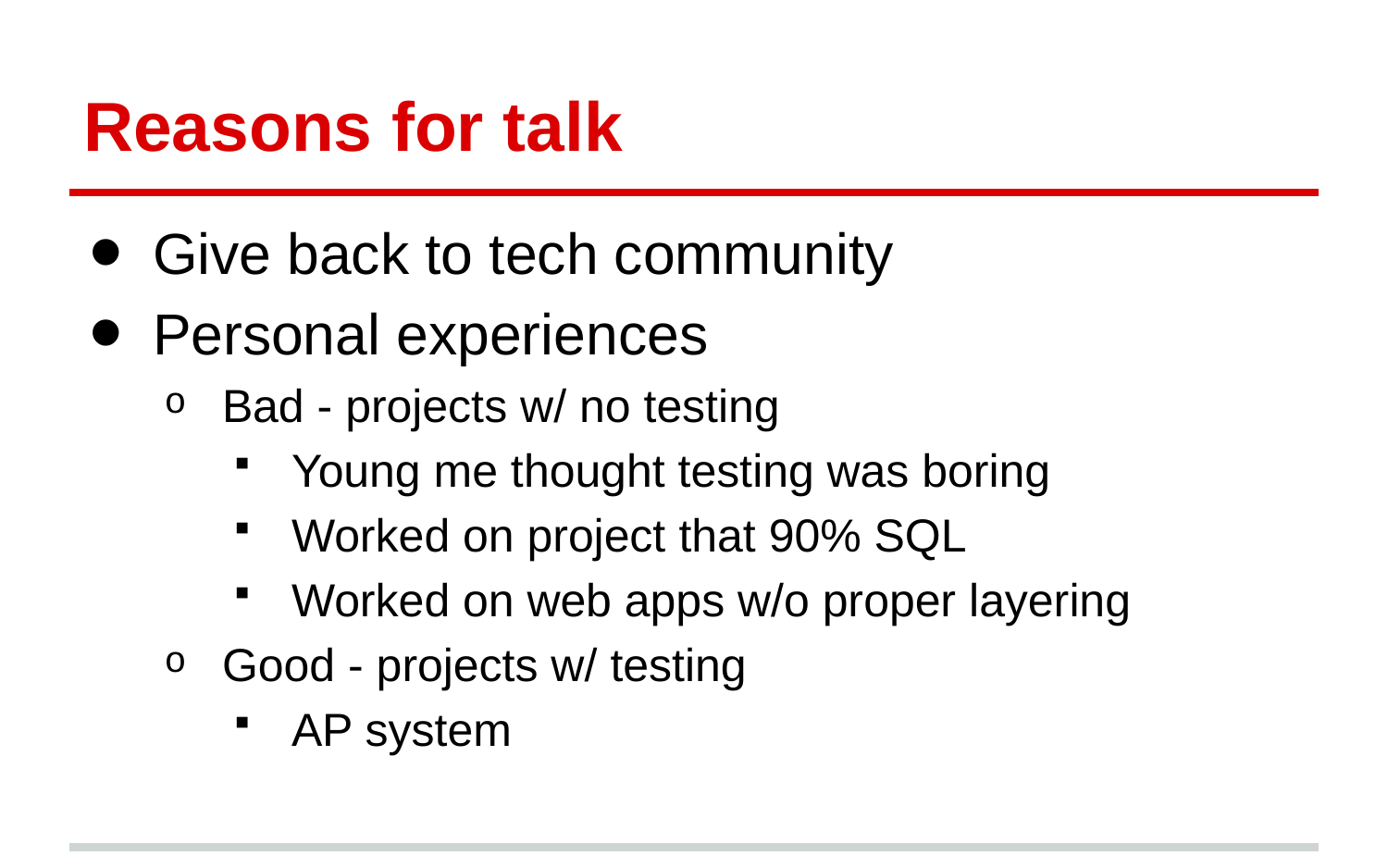

# Reasons for talk
Give back to tech community
Personal experiences
Bad - projects w/ no testing
Young me thought testing was boring
Worked on project that 90% SQL
Worked on web apps w/o proper layering
Good - projects w/ testing
AP system